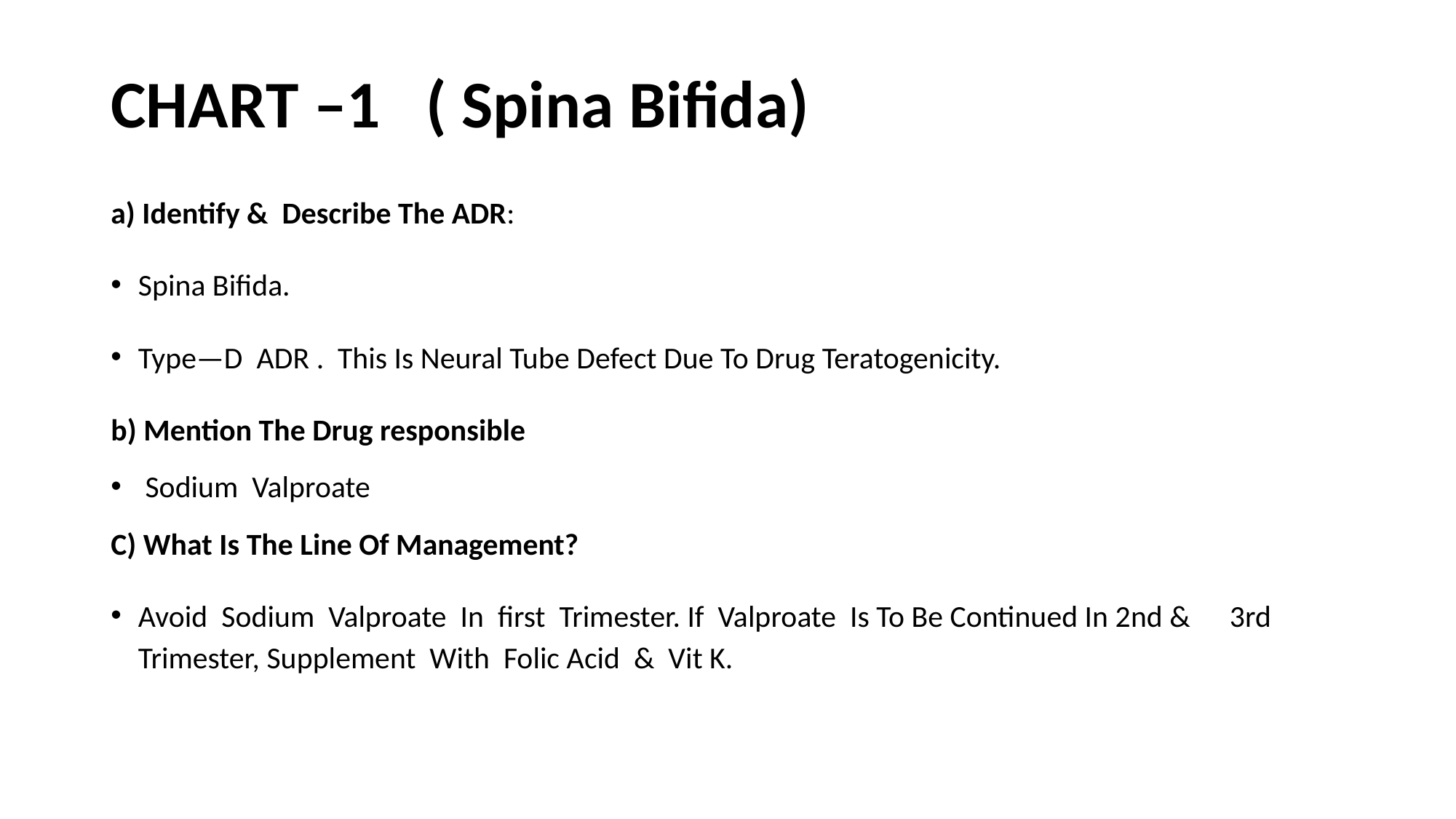

# CHART –1   ( Spina Bifida)
a) Identify &  Describe The ADR:
Spina Bifida.
Type—D  ADR .  This Is Neural Tube Defect Due To Drug Teratogenicity.
b) Mention The Drug responsible
 Sodium  Valproate
C) What Is The Line Of Management?
Avoid  Sodium  Valproate  In  first  Trimester. If  Valproate  Is To Be Continued In 2nd & 	3rd Trimester, Supplement  With  Folic Acid  &  Vit K.